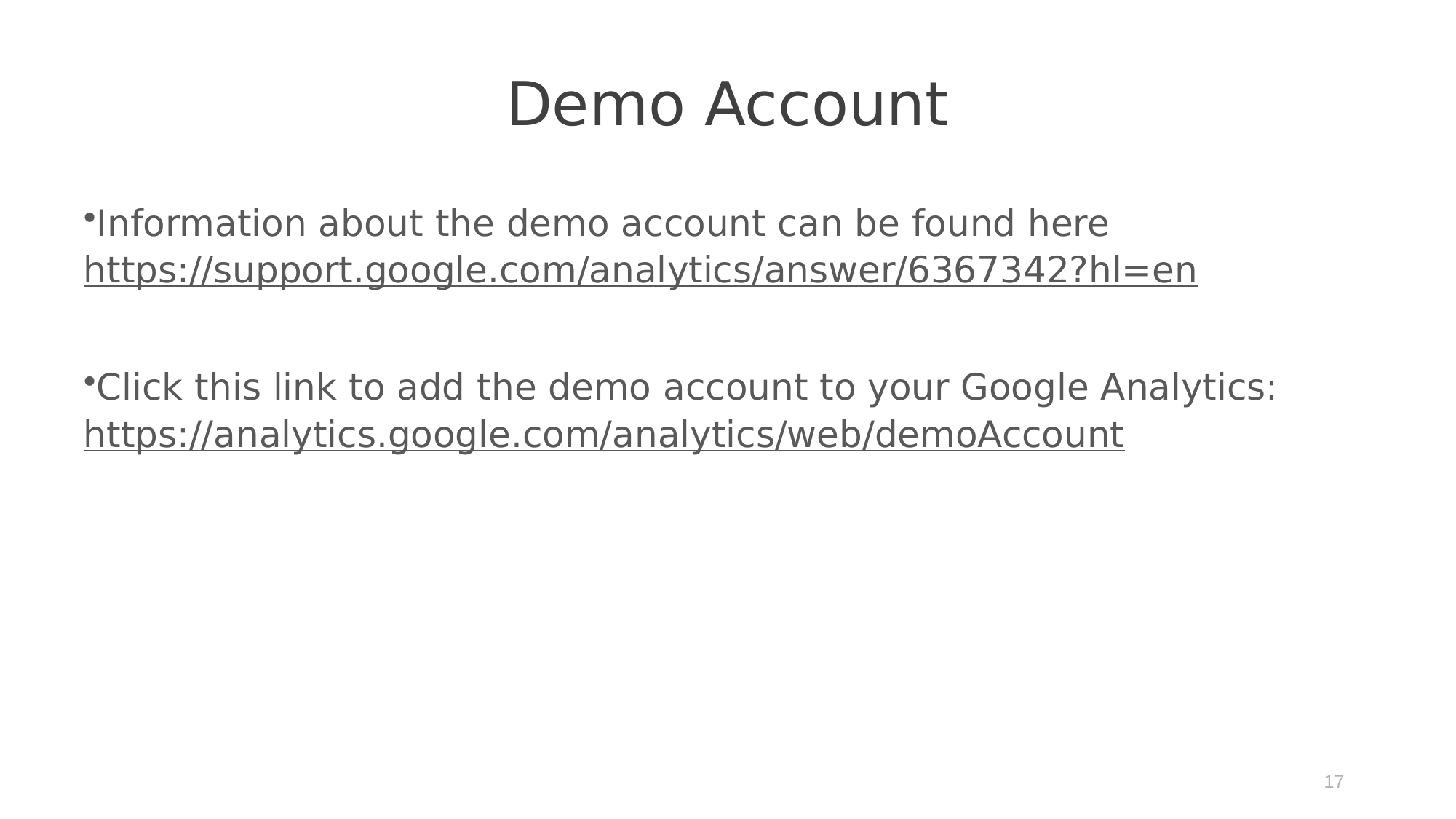

# Demo Account
Information about the demo account can be found here https://support.google.com/analytics/answer/6367342?hl=en

Click this link to add the demo account to your Google Analytics: https://analytics.google.com/analytics/web/demoAccount

17